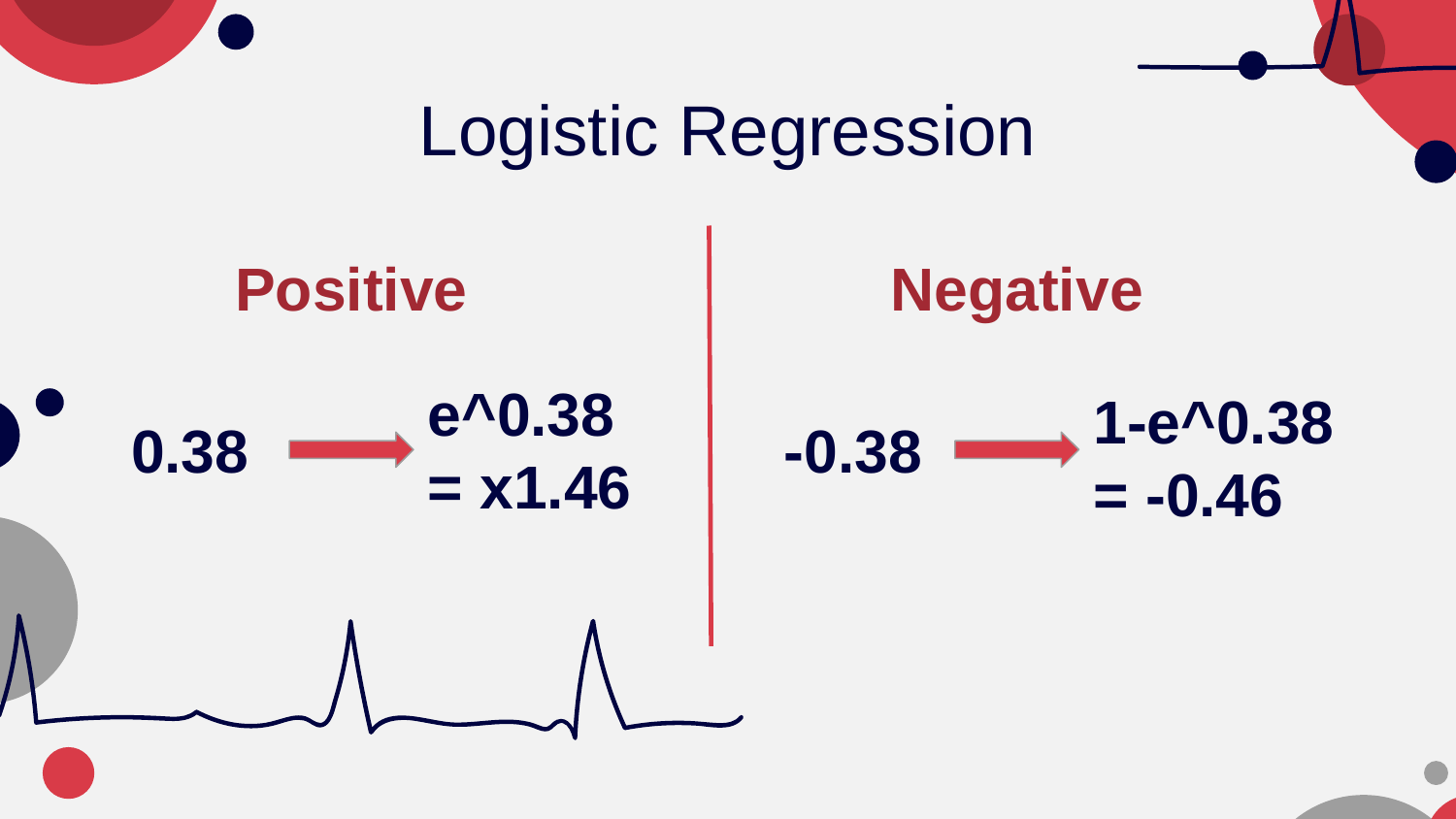

Logistic Regression
Positive
Negative
e^0.38 = x1.46
1-e^0.38 = -0.46
0.38
-0.38